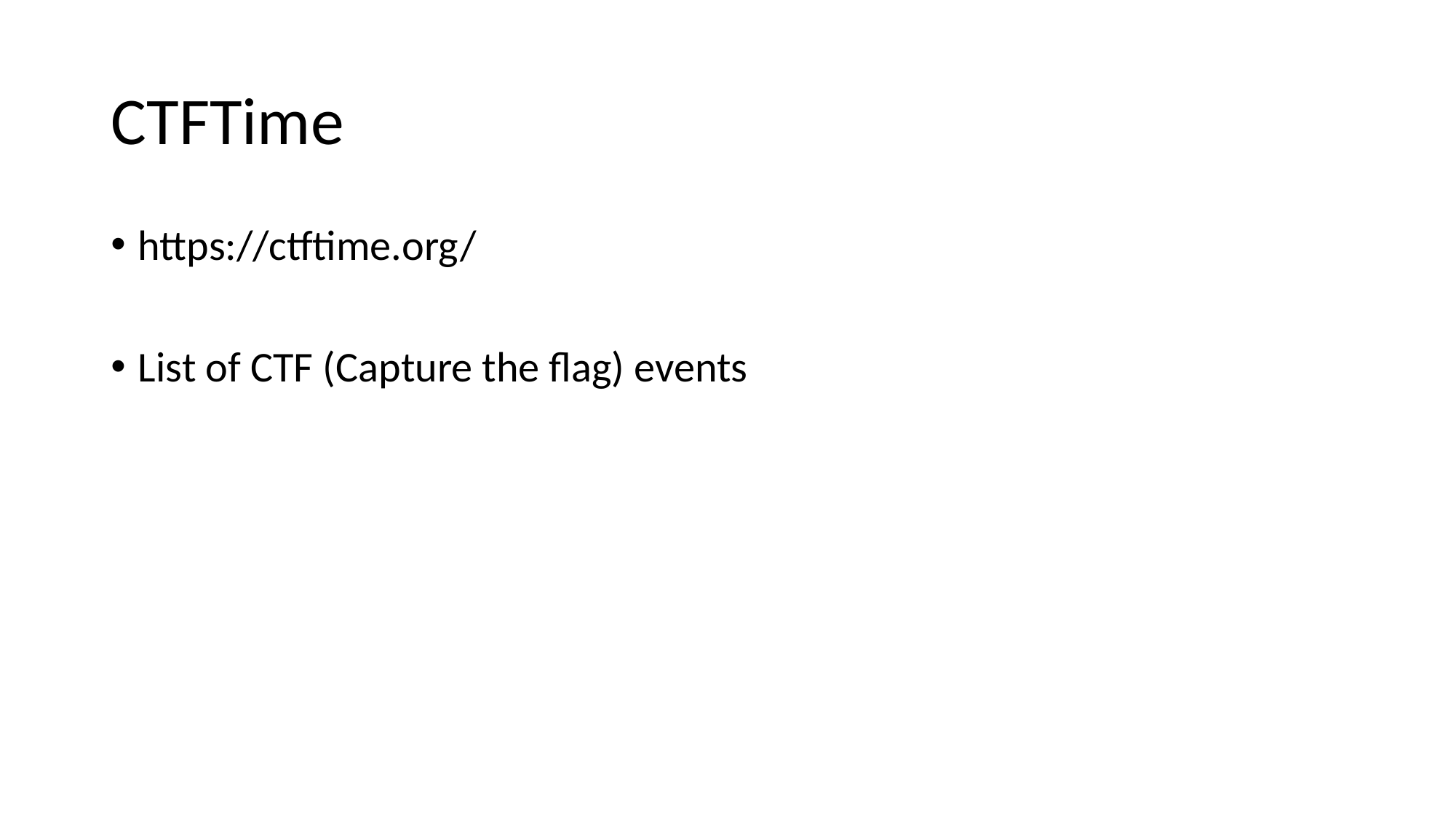

# CTFTime
https://ctftime.org/

List of CTF (Capture the flag) events